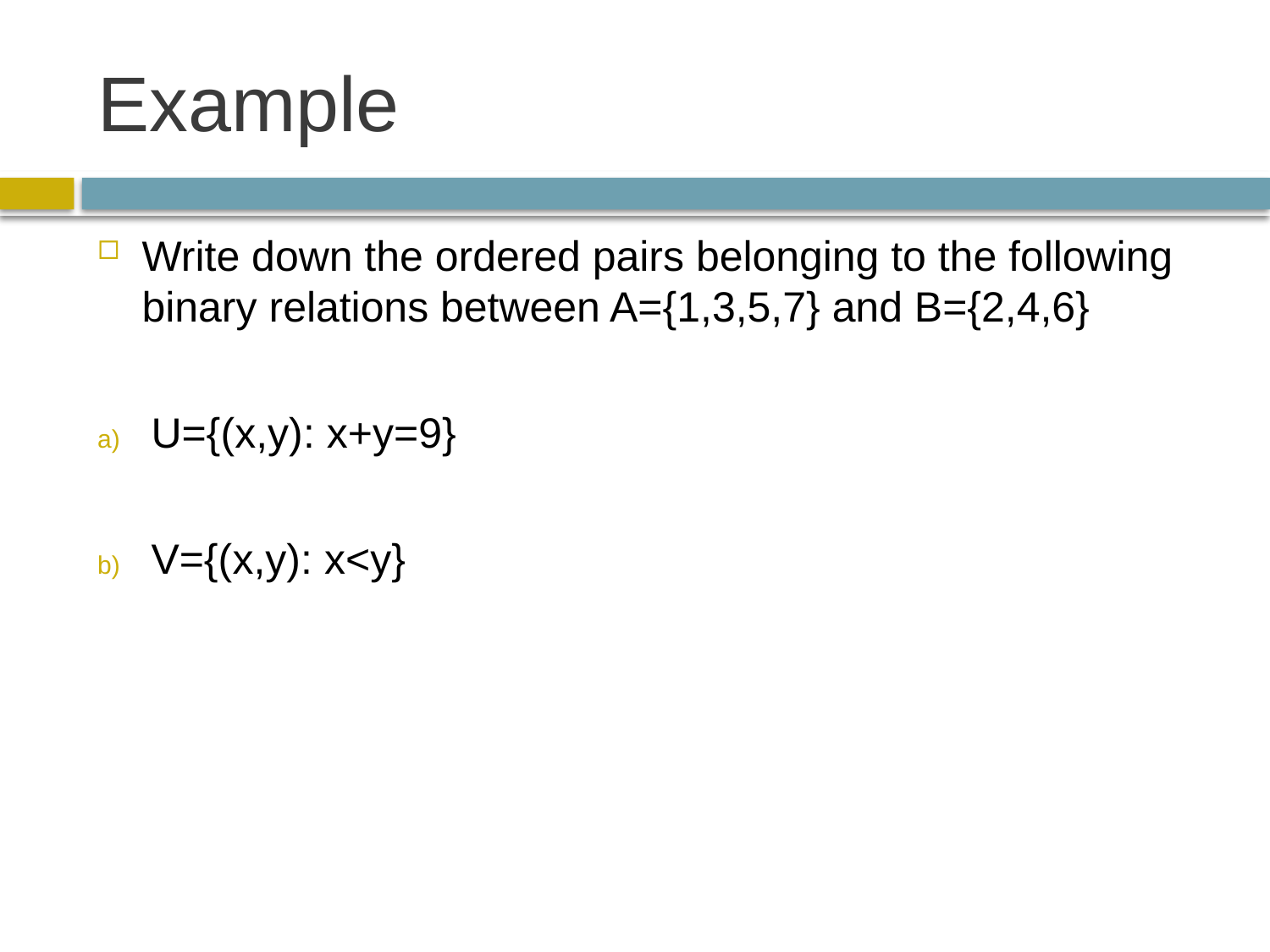

# Example
Write down the ordered pairs belonging to the following binary relations between A={1,3,5,7} and B={2,4,6}

U={(x,y): x+y=9}

V={(x,y): x<y}